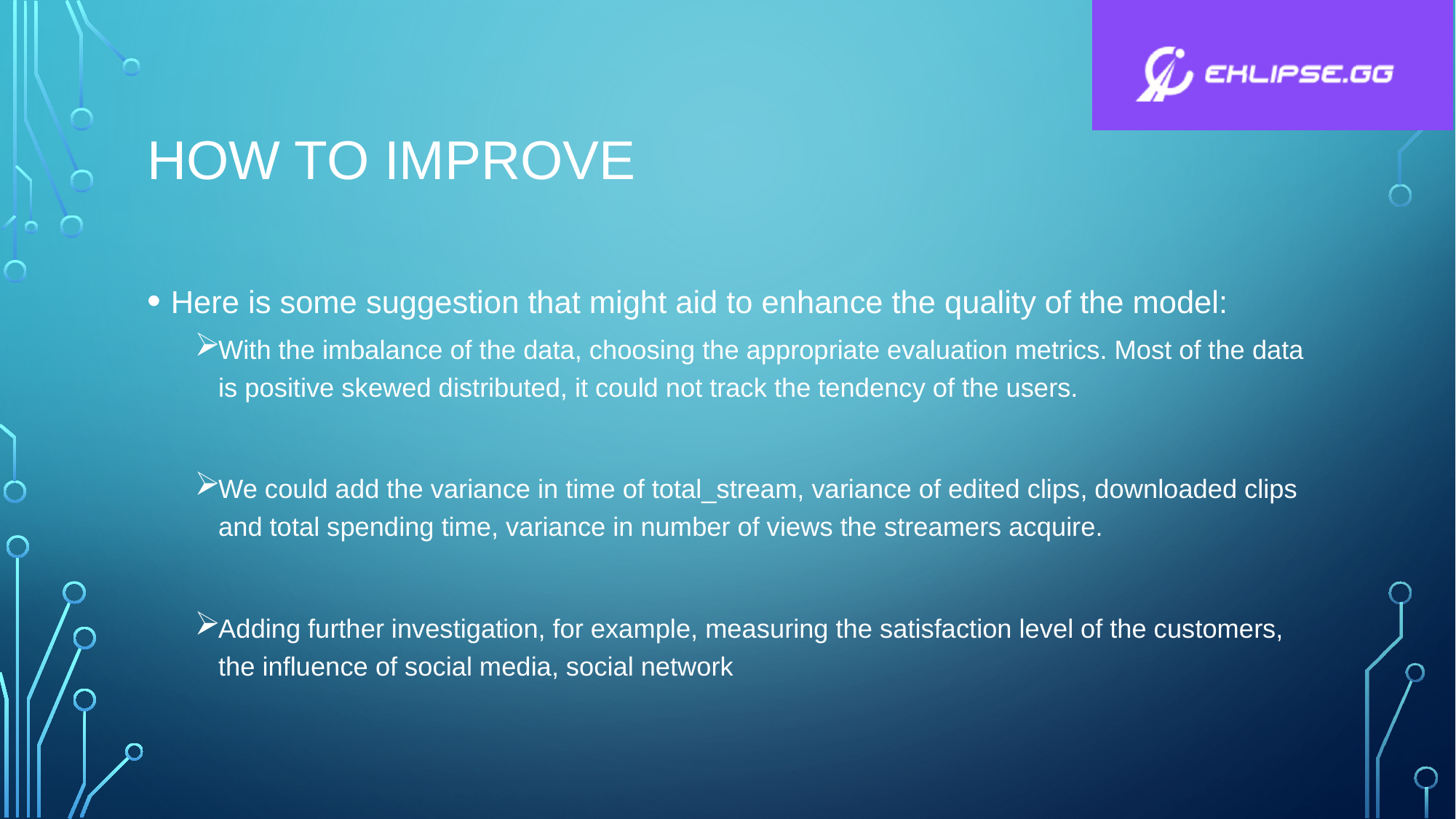

# How To Improve
Here is some suggestion that might aid to enhance the quality of the model:
With the imbalance of the data, choosing the appropriate evaluation metrics. Most of the data is positive skewed distributed, it could not track the tendency of the users.

We could add the variance in time of total_stream, variance of edited clips, downloaded clips and total spending time, variance in number of views the streamers acquire.

Adding further investigation, for example, measuring the satisfaction level of the customers, the influence of social media, social network